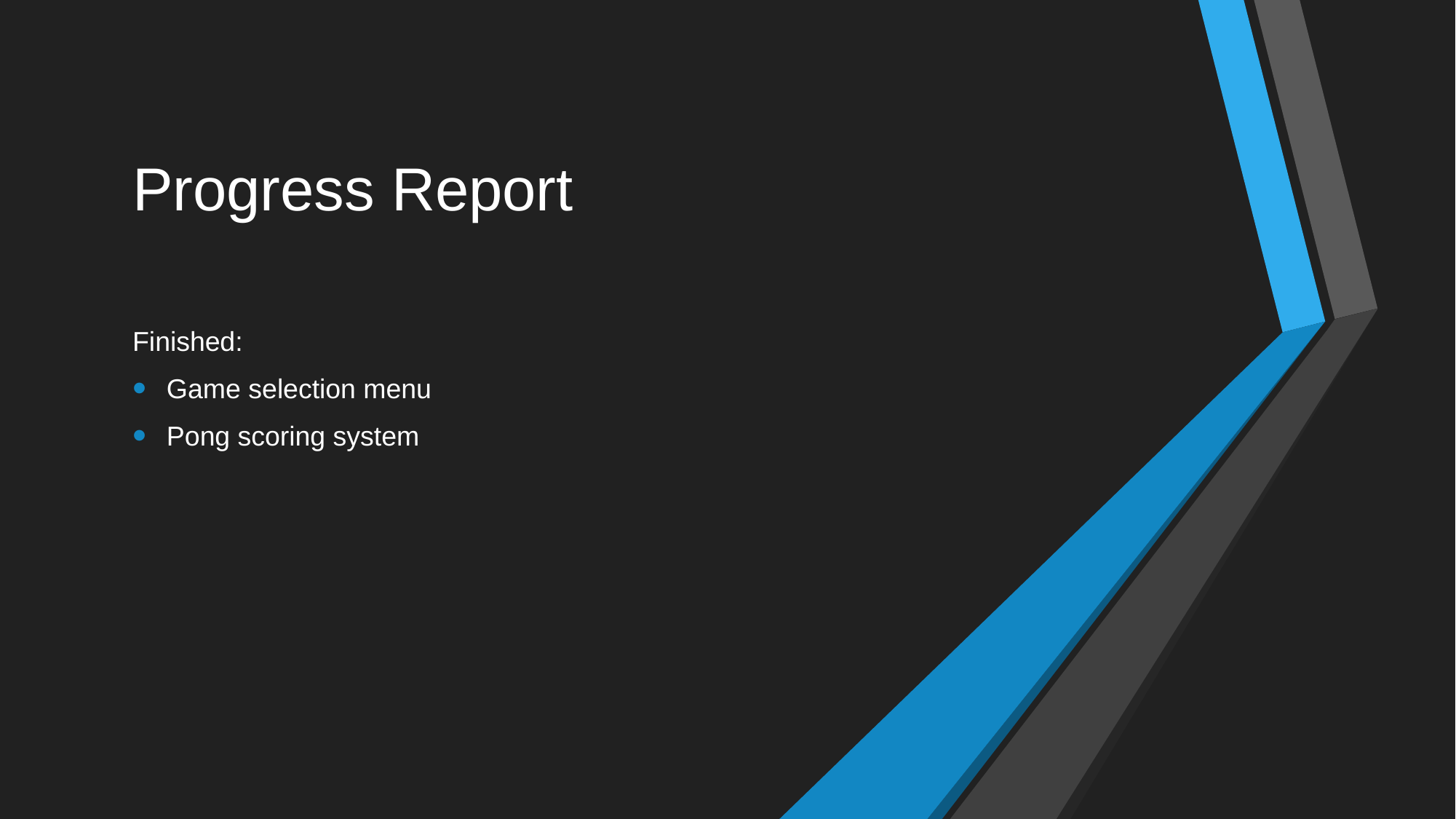

# Progress Report
Finished:
Game selection menu
Pong scoring system